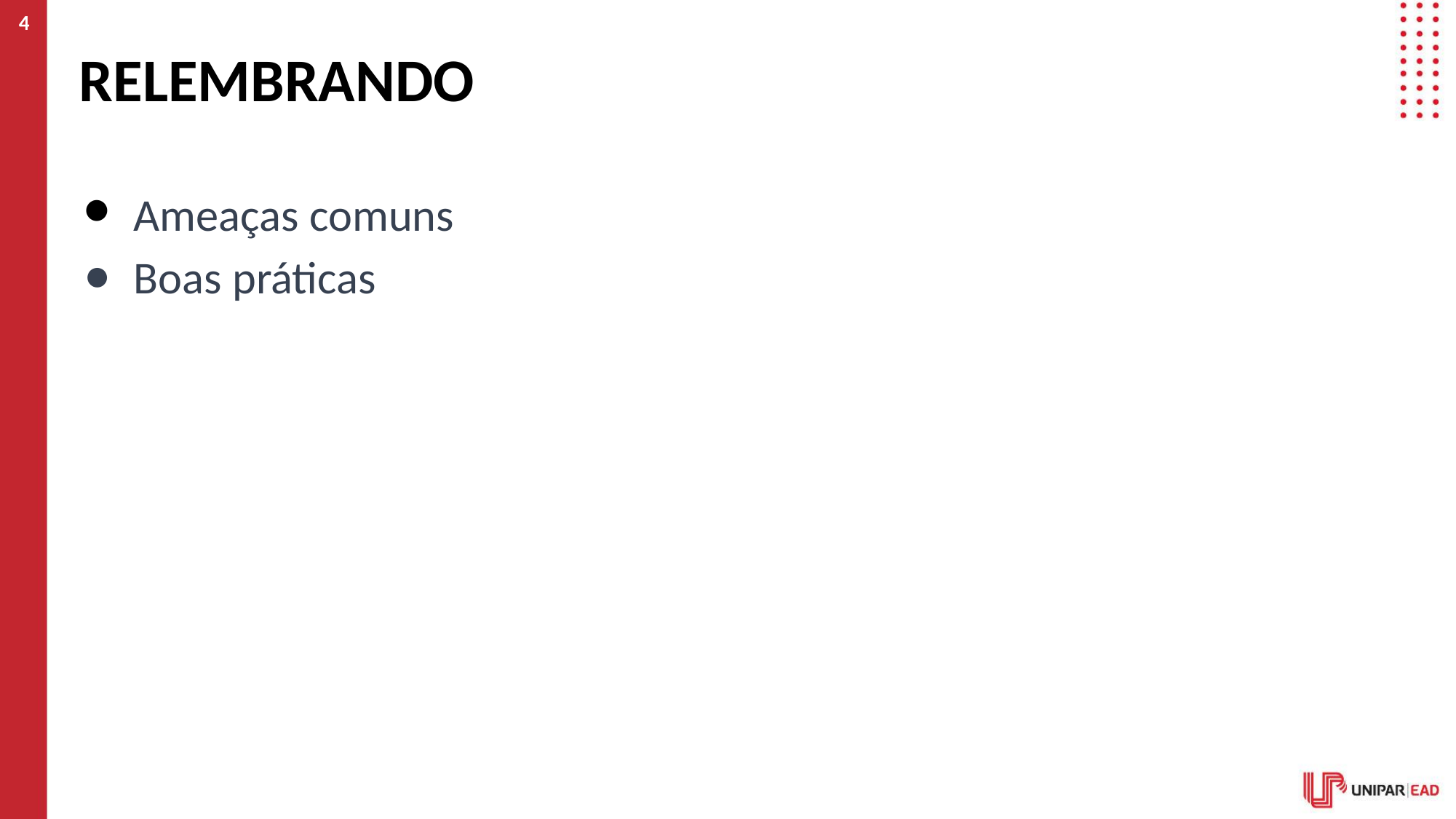

4
# RELEMBRANDO
Ameaças comuns
Boas práticas